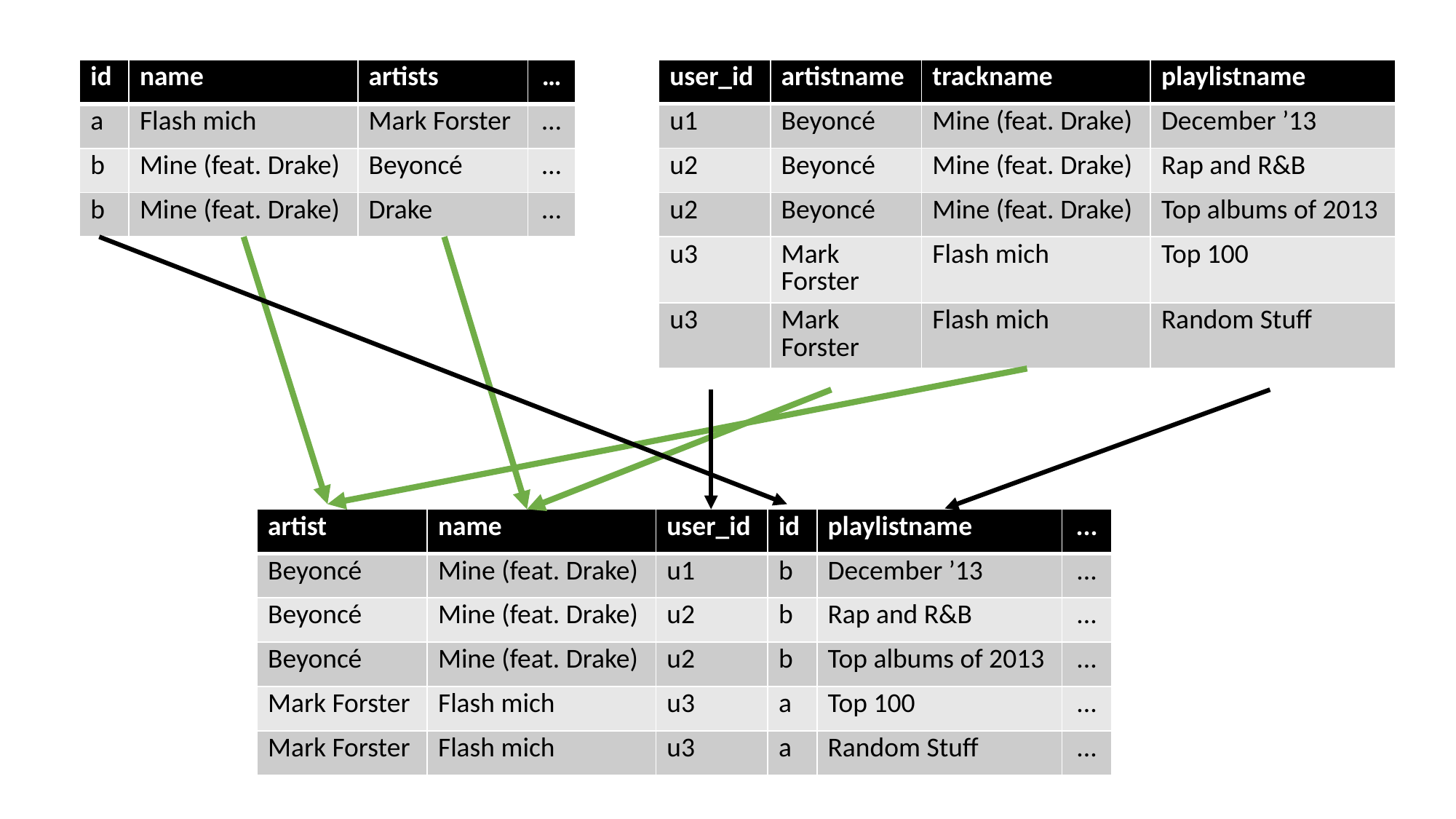

| user\_id | artistname | trackname | playlistname |
| --- | --- | --- | --- |
| u1 | Beyoncé | Mine (feat. Drake) | December ’13 |
| u2 | Beyoncé | Mine (feat. Drake) | Rap and R&B |
| u2 | Beyoncé | Mine (feat. Drake) | Top albums of 2013 |
| u3 | Mark Forster | Flash mich | Top 100 |
| u3 | Mark Forster | Flash mich | Random Stuff |
| id | name | artists | … |
| --- | --- | --- | --- |
| a | Flash mich | Mark Forster | … |
| b | Mine (feat. Drake) | Beyoncé | … |
| b | Mine (feat. Drake) | Drake | … |
| artist | name | user\_id | id | playlistname | ... |
| --- | --- | --- | --- | --- | --- |
| Beyoncé | Mine (feat. Drake) | u1 | b | December ’13 | ... |
| Beyoncé | Mine (feat. Drake) | u2 | b | Rap and R&B | ... |
| Beyoncé | Mine (feat. Drake) | u2 | b | Top albums of 2013 | ... |
| Mark Forster | Flash mich | u3 | a | Top 100 | ... |
| Mark Forster | Flash mich | u3 | a | Random Stuff | ... |